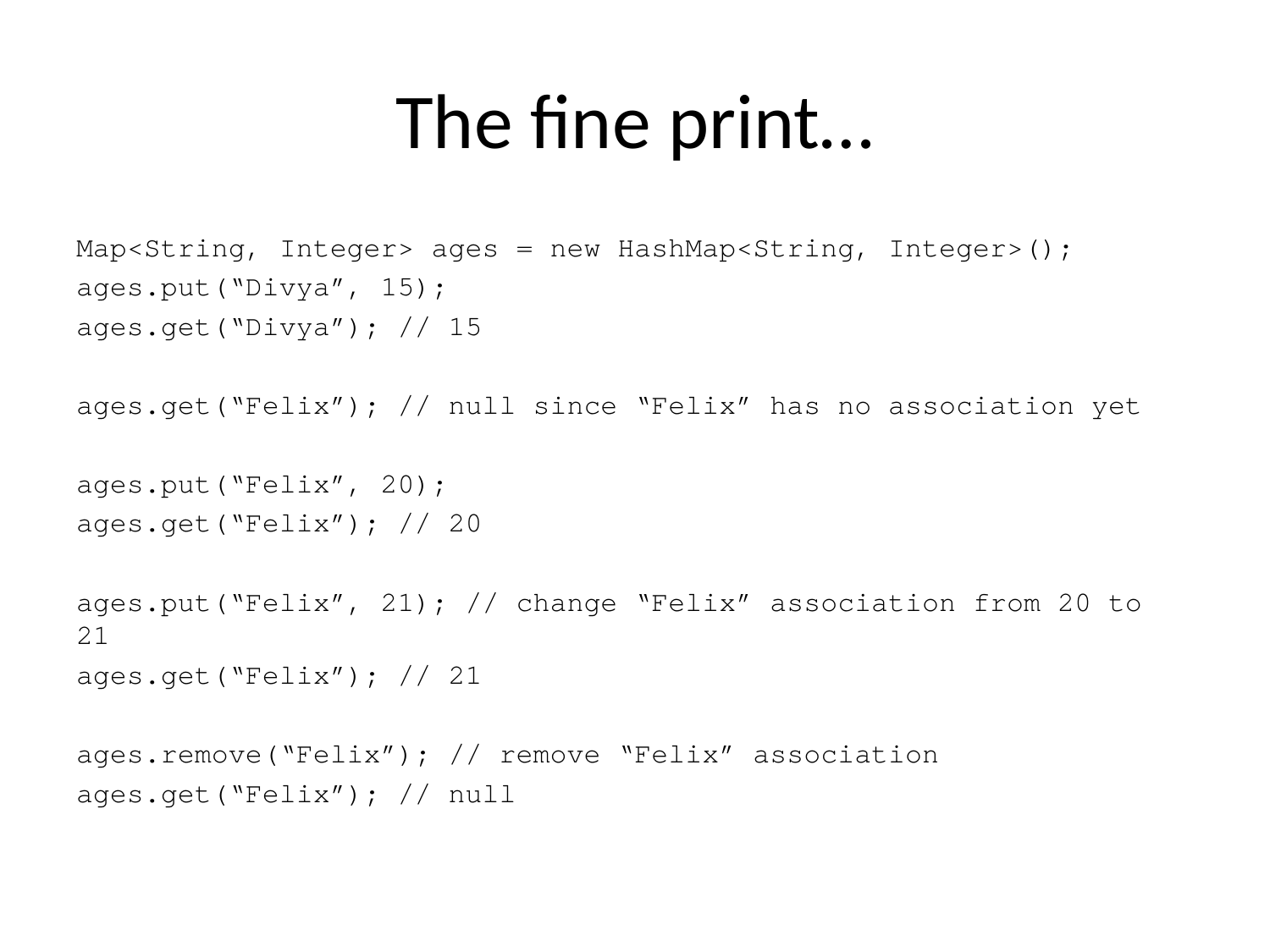

# The fine print…
Map<String, Integer> ages = new HashMap<String, Integer>();
ages.put(“Divya”, 15);
ages.get(“Divya”); // 15

ages.get(“Felix”); // null since “Felix” has no association yet

ages.put(“Felix”, 20);
ages.get(“Felix”); // 20

ages.put(“Felix”, 21); // change “Felix” association from 20 to 21
ages.get(“Felix”); // 21

ages.remove(“Felix”); // remove “Felix” association
ages.get(“Felix”); // null